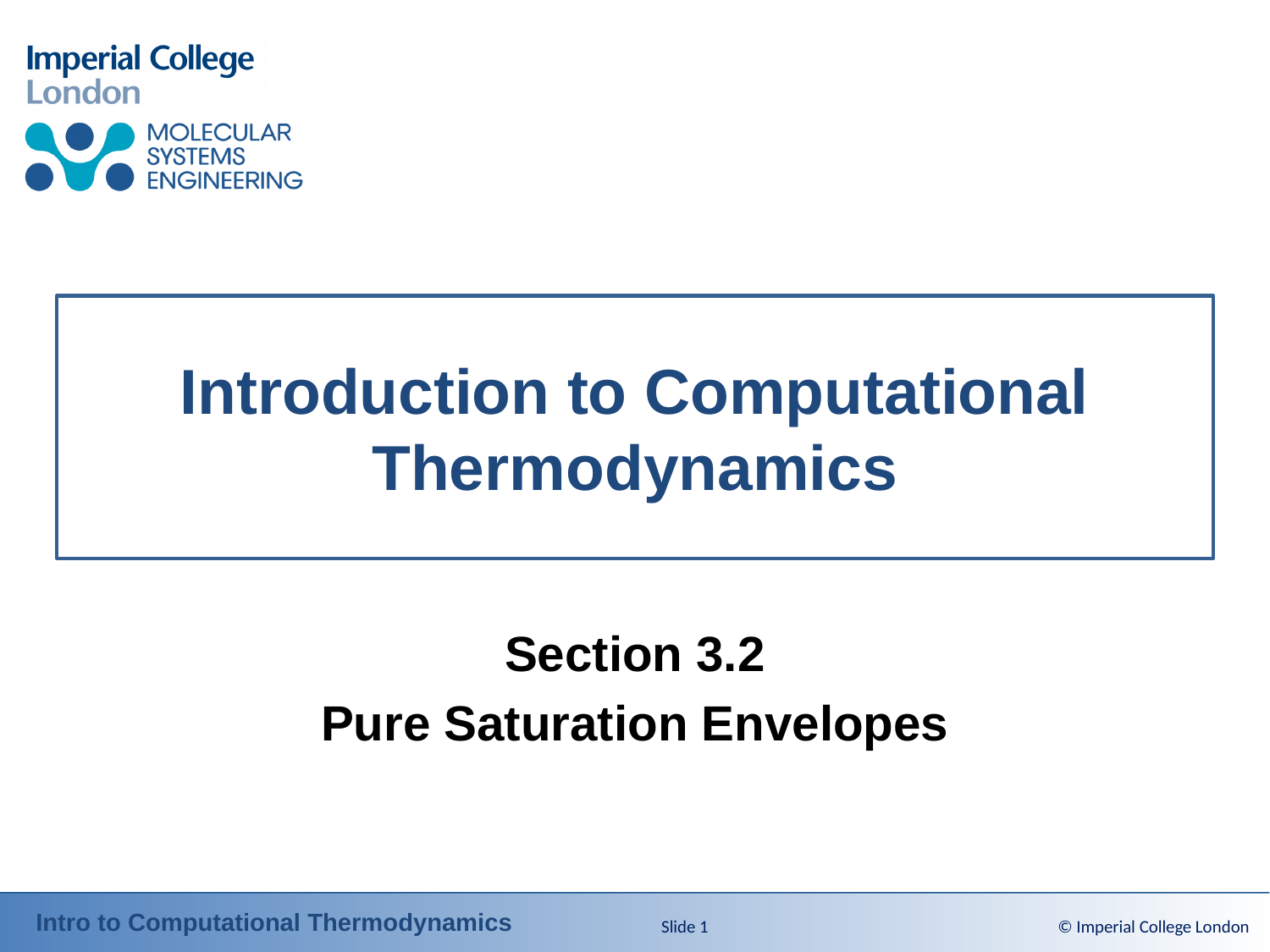

# Introduction to Computational Thermodynamics
Section 3.2
Pure Saturation Envelopes

Slide 1
© Imperial College London